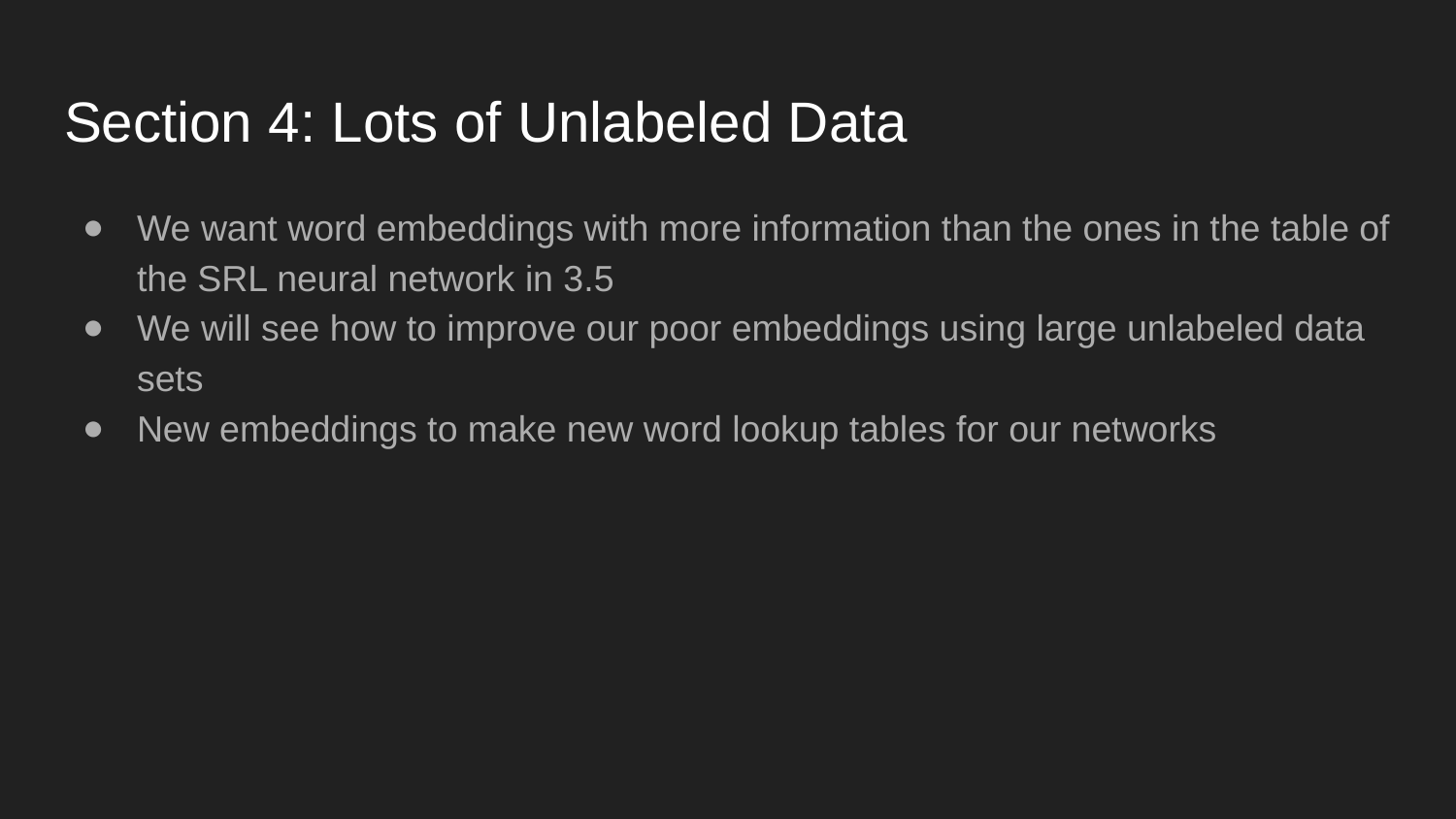

# Section 4: Lots of Unlabeled Data
We want word embeddings with more information than the ones in the table of the SRL neural network in 3.5
We will see how to improve our poor embeddings using large unlabeled data sets
New embeddings to make new word lookup tables for our networks